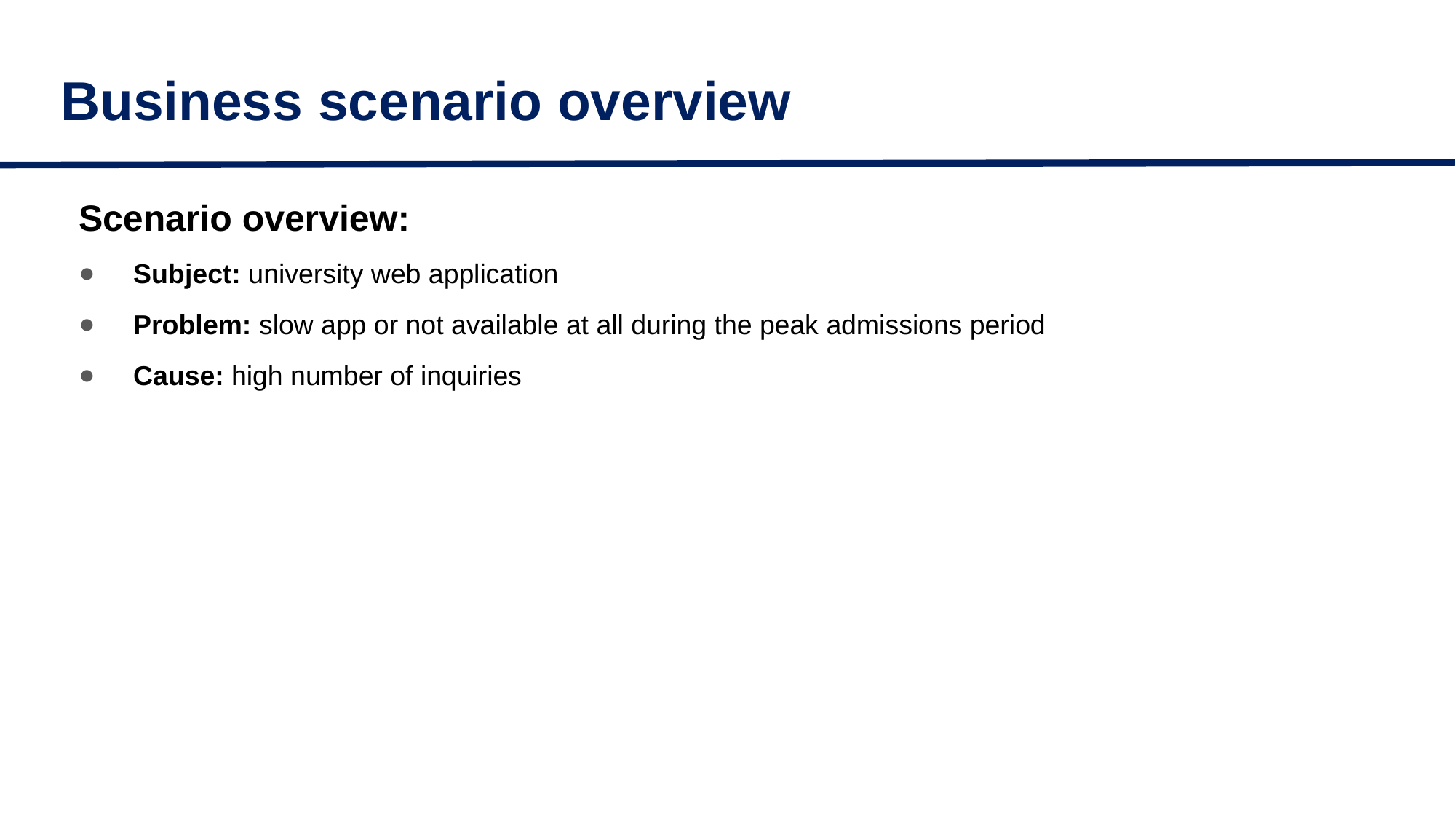

# Business scenario overview
Scenario overview:
Subject: university web application
Problem: slow app or not available at all during the peak admissions period
Cause: high number of inquiries